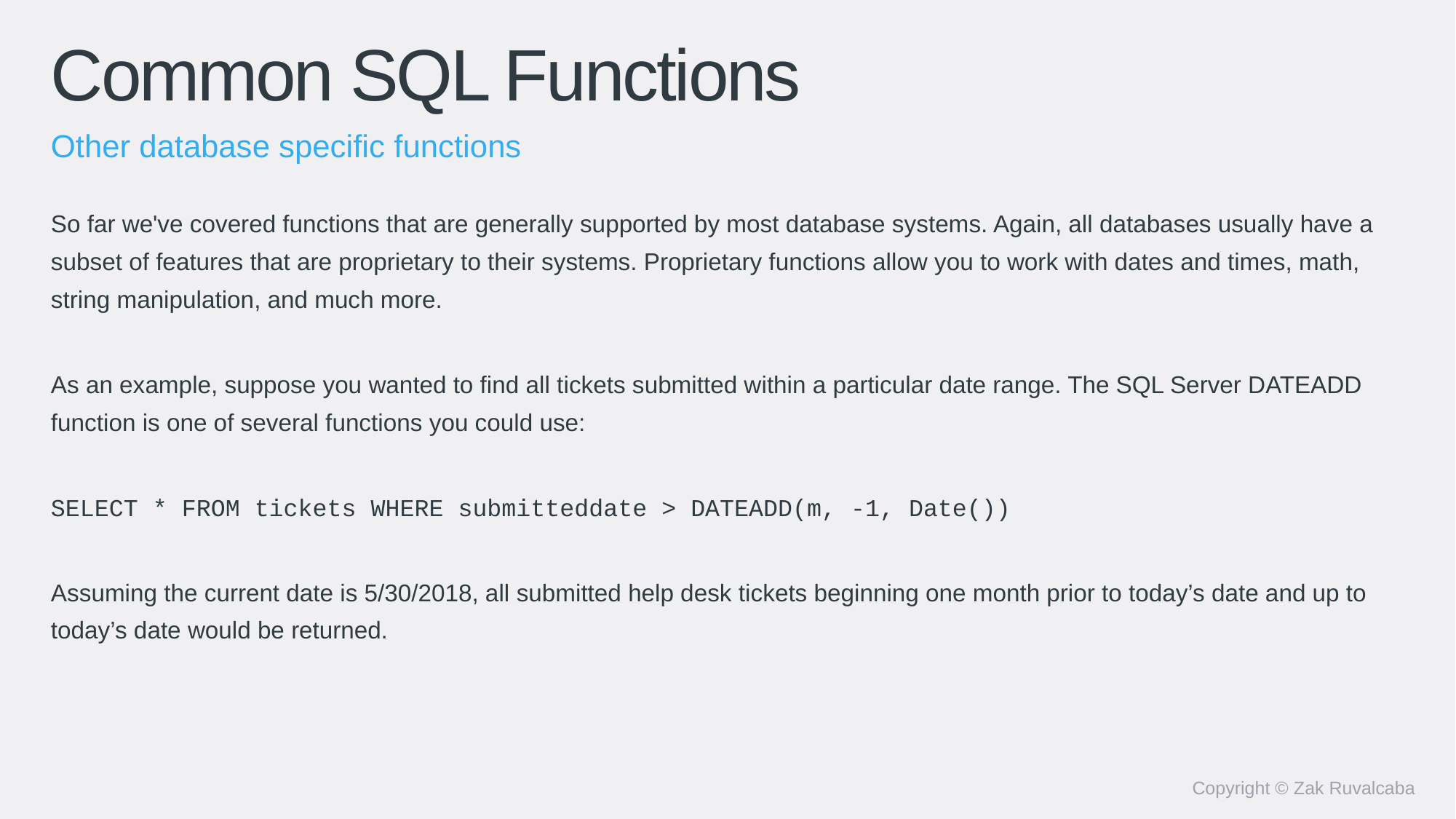

# Common SQL Functions
Other database specific functions
So far we've covered functions that are generally supported by most database systems. Again, all databases usually have a subset of features that are proprietary to their systems. Proprietary functions allow you to work with dates and times, math, string manipulation, and much more.

As an example, suppose you wanted to find all tickets submitted within a particular date range. The SQL Server DATEADD function is one of several functions you could use:

SELECT * FROM tickets WHERE submitteddate > DATEADD(m, -1, Date())

Assuming the current date is 5/30/2018, all submitted help desk tickets beginning one month prior to today’s date and up to today’s date would be returned.